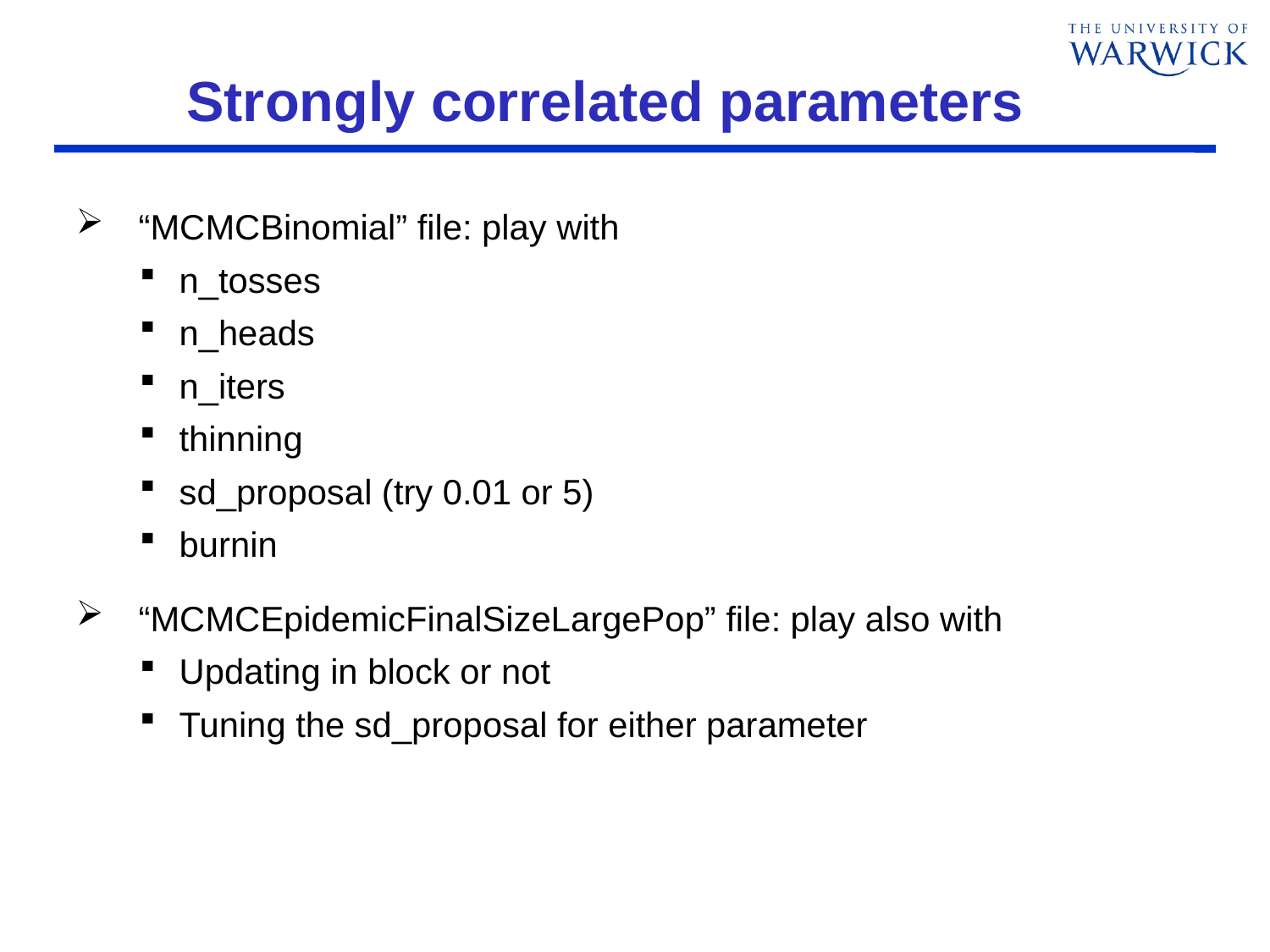

# Strongly correlated parameters
“MCMCBinomial” file: play with
n_tosses
n_heads
n_iters
thinning
sd_proposal (try 0.01 or 5)
burnin
“MCMCEpidemicFinalSizeLargePop” file: play also with
Updating in block or not
Tuning the sd_proposal for either parameter